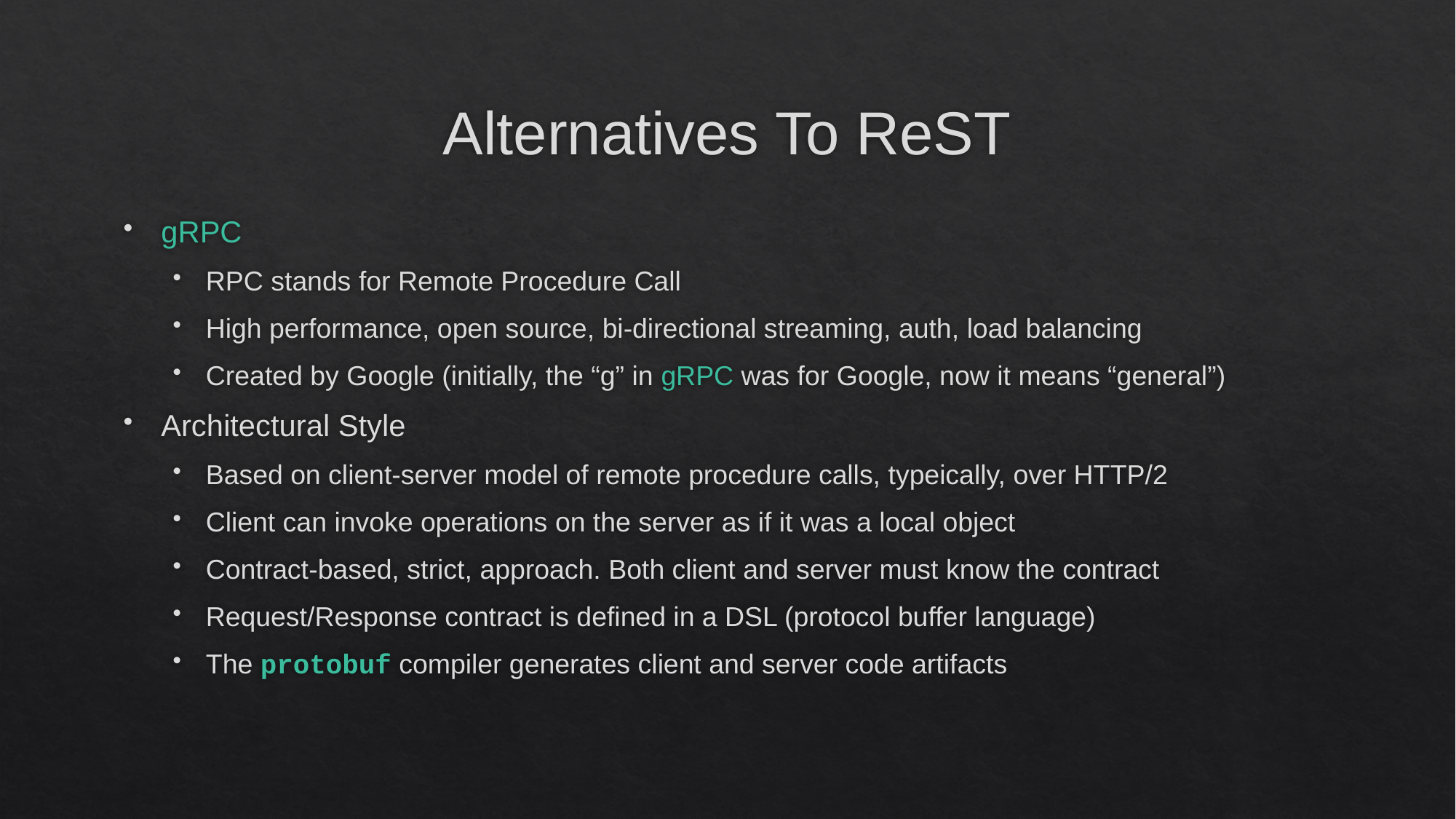

# Alternatives To ReST
gRPC
RPC stands for Remote Procedure Call
High performance, open source, bi-directional streaming, auth, load balancing
Created by Google (initially, the “g” in gRPC was for Google, now it means “general”)
Architectural Style
Based on client-server model of remote procedure calls, typeically, over HTTP/2
Client can invoke operations on the server as if it was a local object
Contract-based, strict, approach. Both client and server must know the contract
Request/Response contract is defined in a DSL (protocol buffer language)
The protobuf compiler generates client and server code artifacts